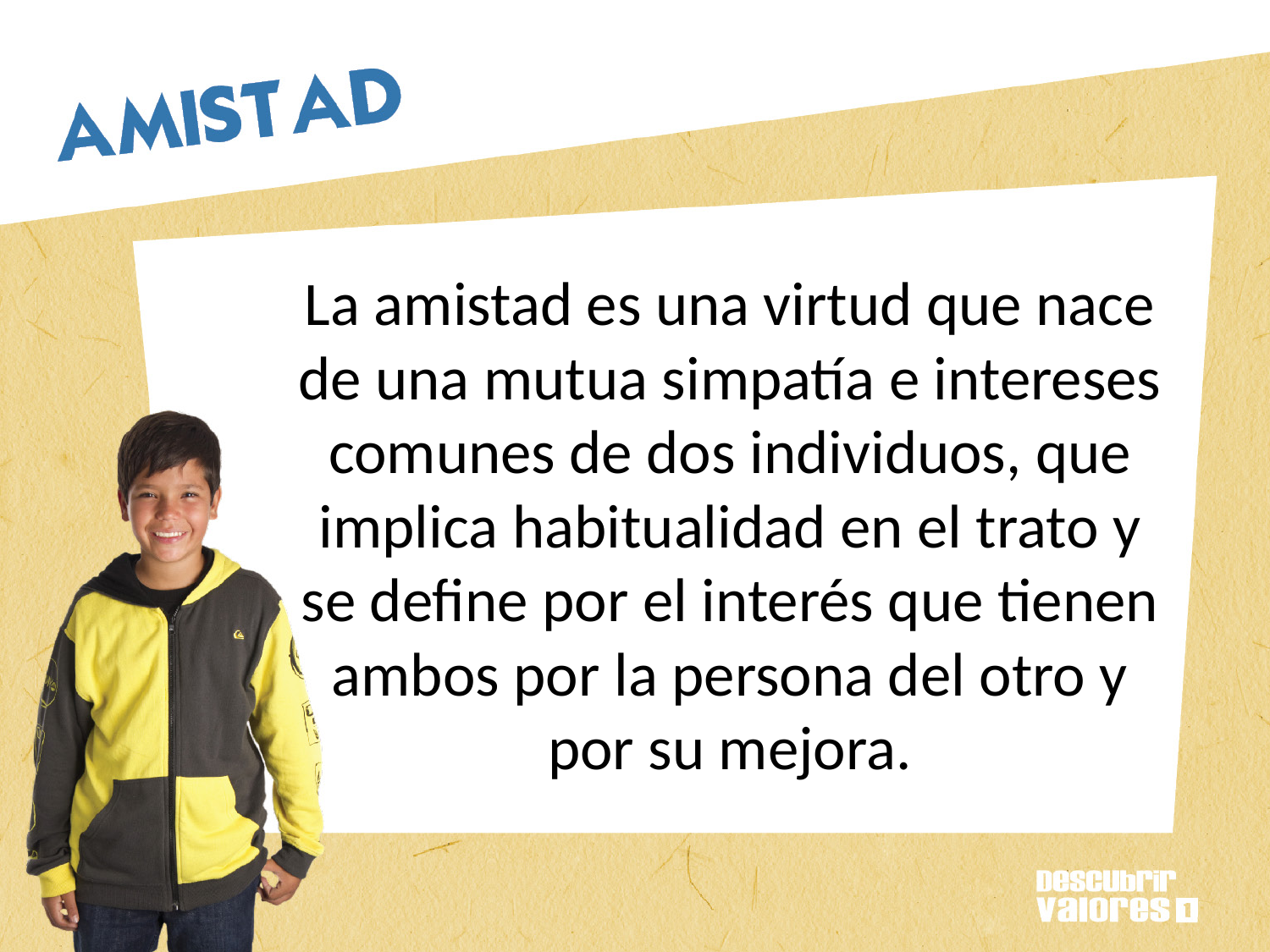

# La amistad es una virtud que nace de una mutua simpatía e intereses comunes de dos individuos, que implica habitualidad en el trato y se define por el interés que tienen ambos por la persona del otro y por su mejora.